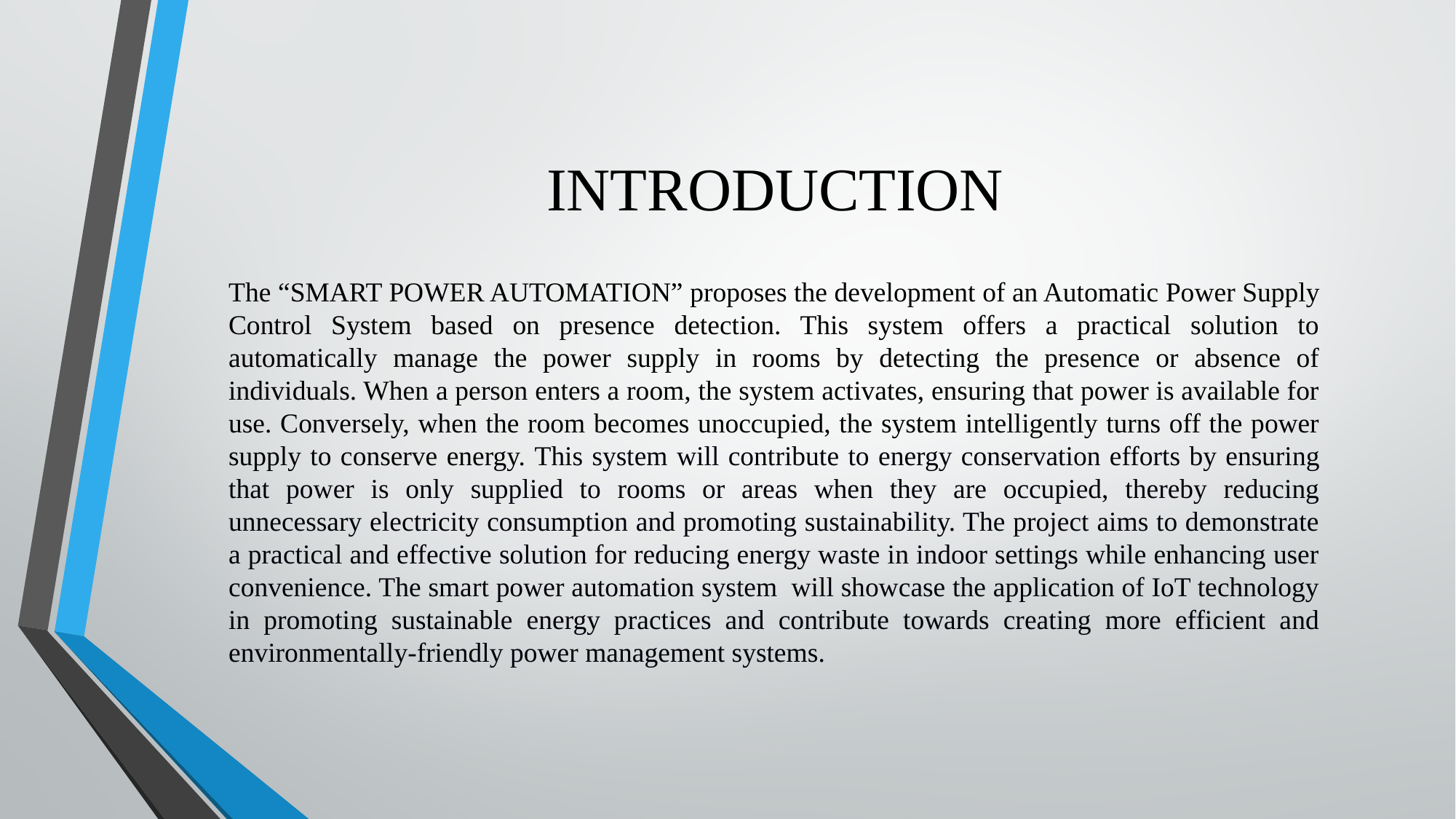

# INTRODUCTION

The “SMART POWER AUTOMATION” proposes the development of an Automatic Power Supply Control System based on presence detection. This system offers a practical solution to automatically manage the power supply in rooms by detecting the presence or absence of individuals. When a person enters a room, the system activates, ensuring that power is available for use. Conversely, when the room becomes unoccupied, the system intelligently turns off the power supply to conserve energy. This system will contribute to energy conservation efforts by ensuring that power is only supplied to rooms or areas when they are occupied, thereby reducing unnecessary electricity consumption and promoting sustainability. The project aims to demonstrate a practical and effective solution for reducing energy waste in indoor settings while enhancing user convenience. The smart power automation system  will showcase the application of IoT technology in promoting sustainable energy practices and contribute towards creating more efficient and environmentally-friendly power management systems.